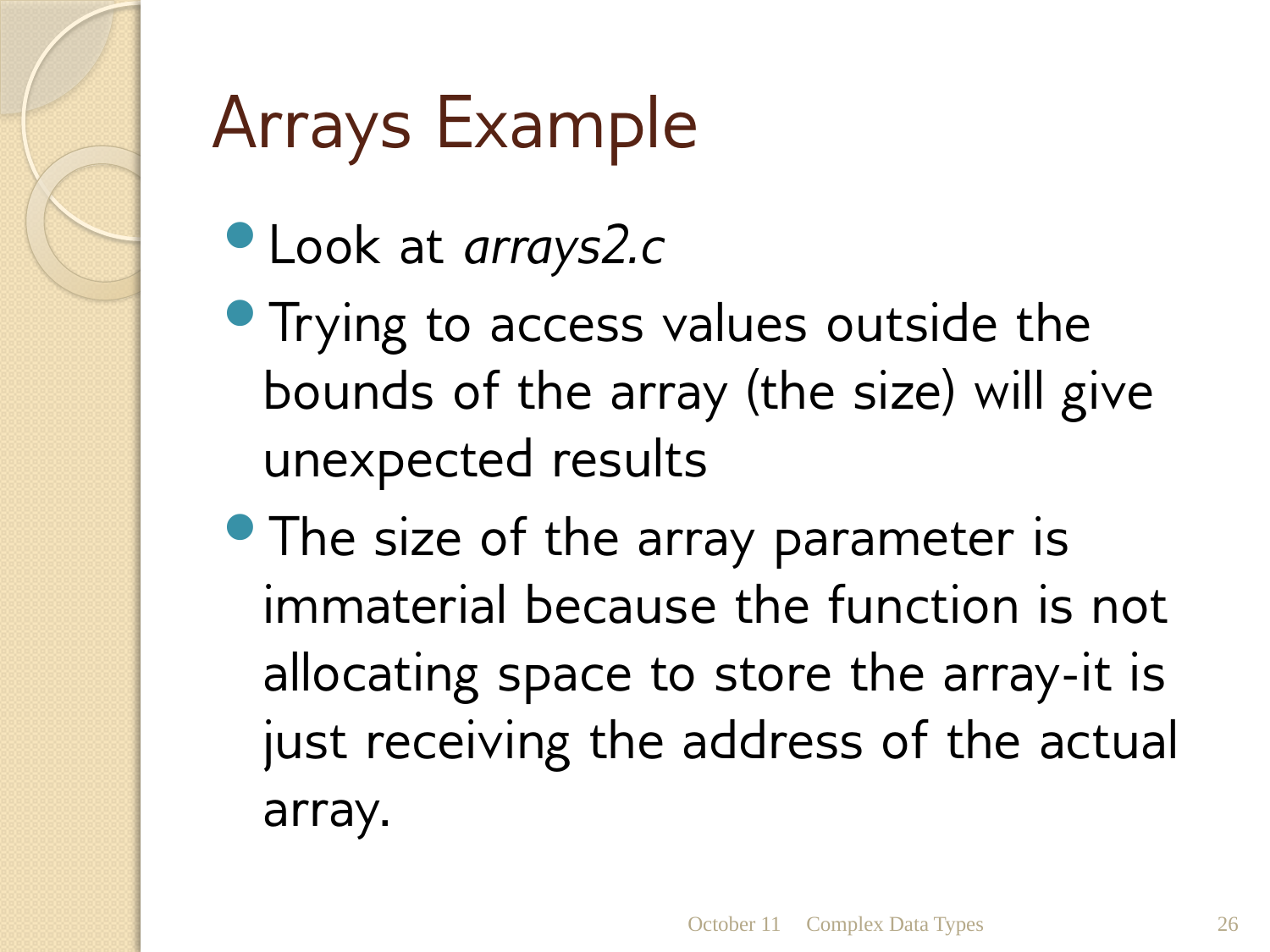

# Arrays Example
Look at arrays2.c
Trying to access values outside the bounds of the array (the size) will give unexpected results
The size of the array parameter is immaterial because the function is not allocating space to store the array-it is just receiving the address of the actual array.
October 11
Complex Data Types
26